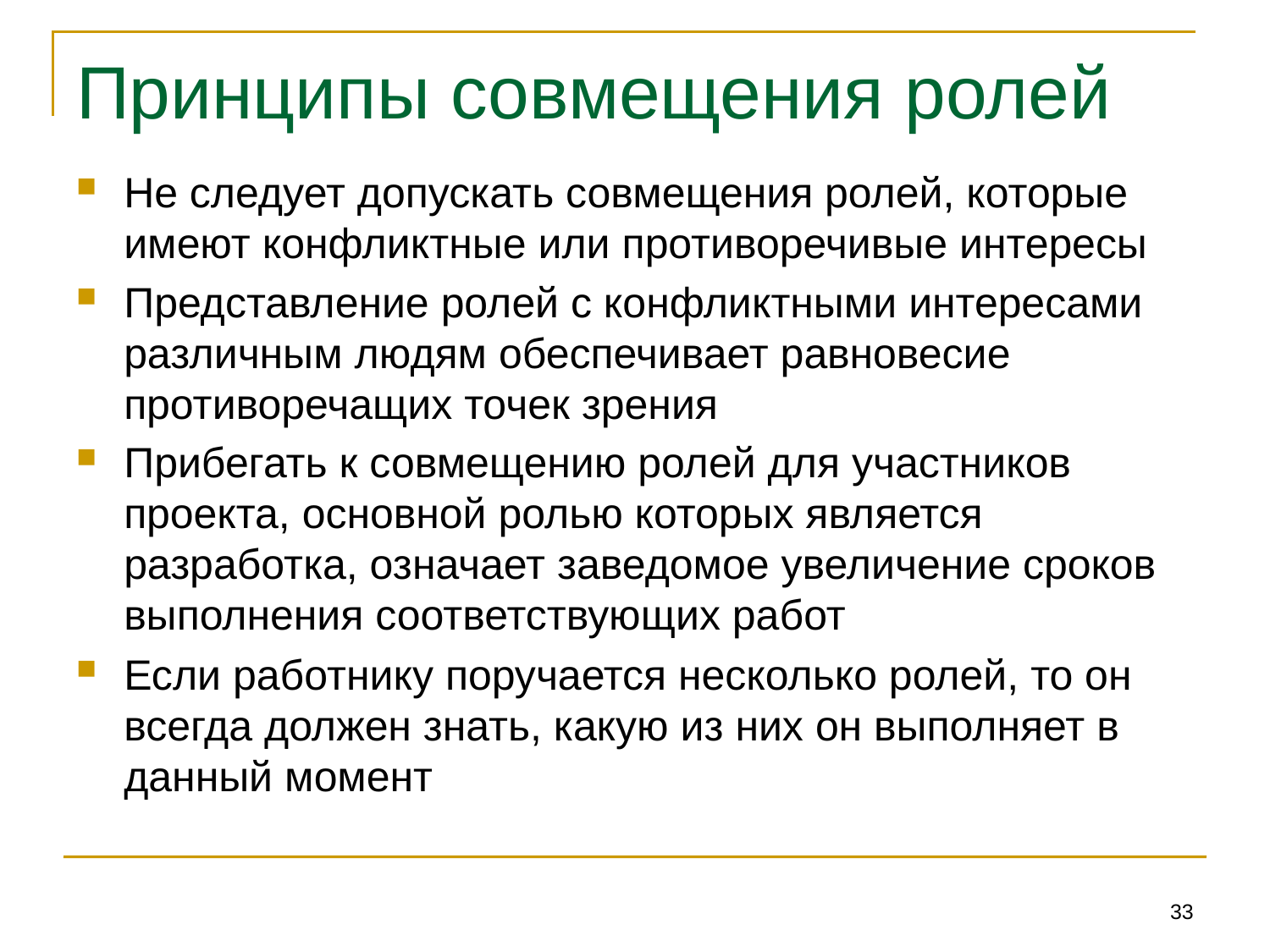

# Принципы совмещения ролей
Не следует допускать совмещения ролей, которые имеют конфликтные или противоречивые интересы
Представление ролей с конфликтными интересами различным людям обеспечивает равновесие противоречащих точек зрения
Прибегать к совмещению ролей для участников проекта, основной ролью которых является разработка, означает заведомое увеличение сроков выполнения соответствующих работ
Если работнику поручается несколько ролей, то он всегда должен знать, какую из них он выполняет в данный момент

33